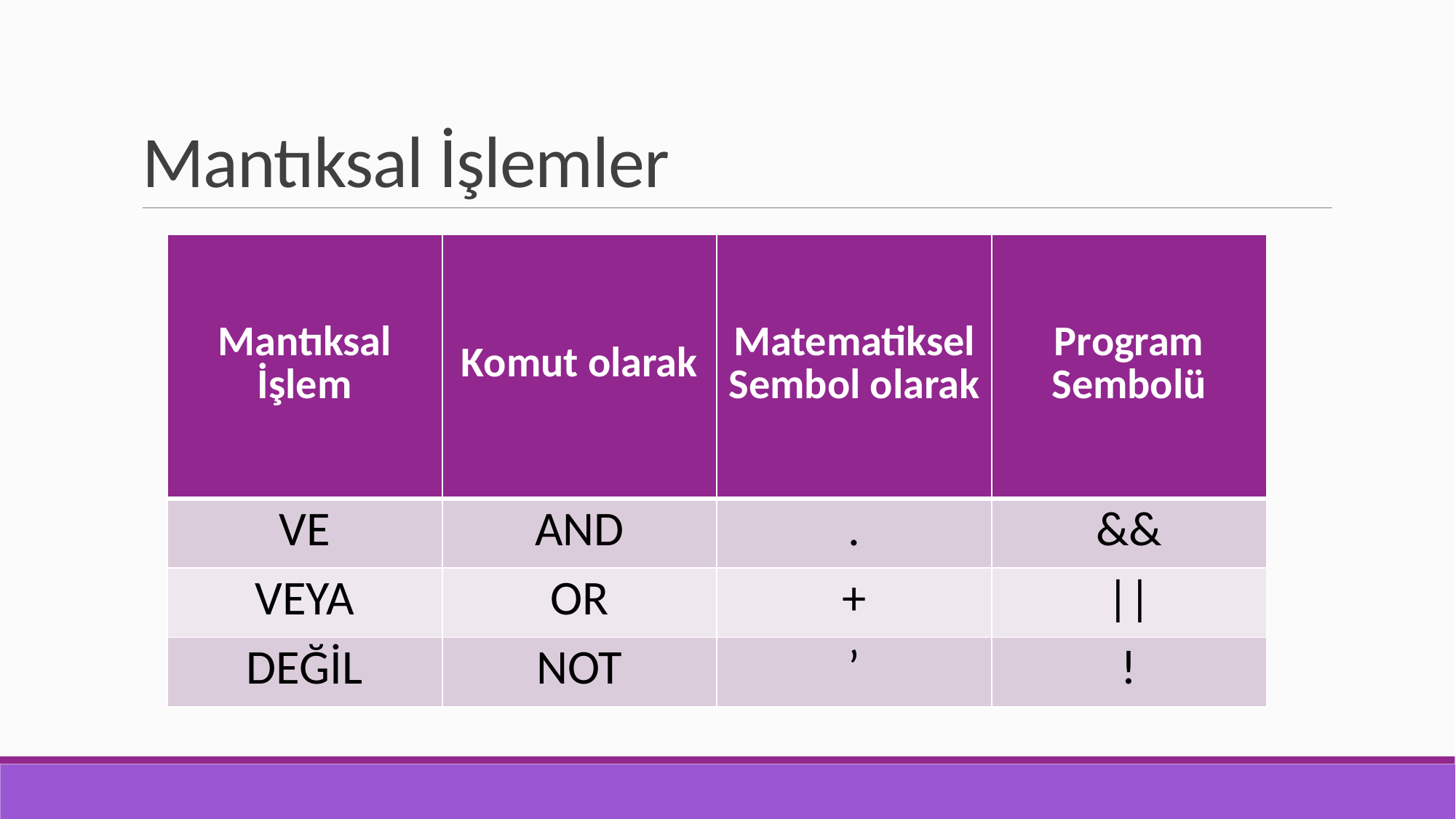

# Mantıksal İşlemler
| Mantıksal İşlem | Komut olarak | Matematiksel Sembol olarak | Program Sembolü |
| --- | --- | --- | --- |
| VE | AND | . | && |
| VEYA | OR | + | || |
| DEĞİL | NOT | ’ | ! |